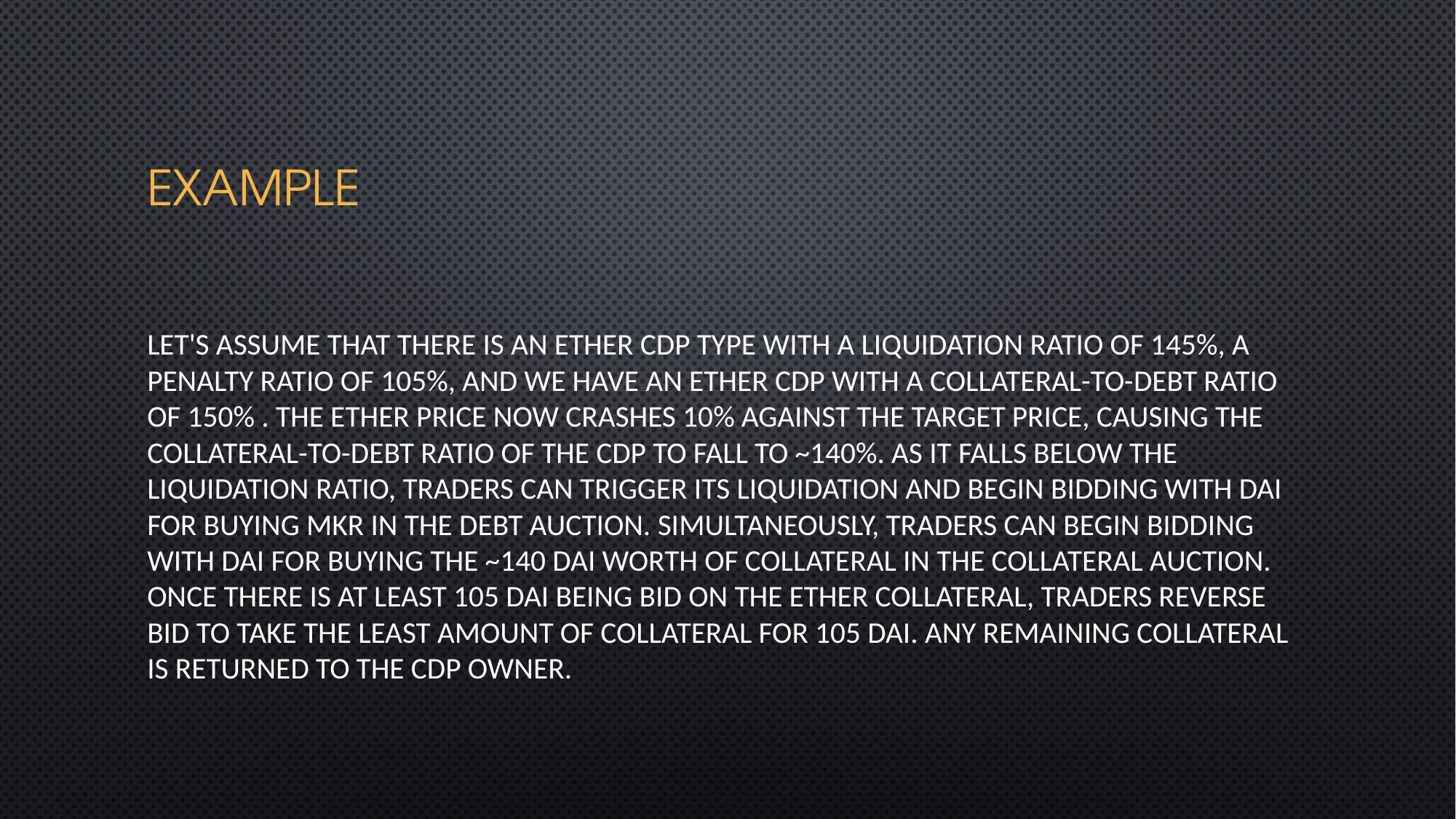

# Example
Let's assume that there is an Ether CDP type with a Liquidation Ratio of 145%, a Penalty Ratio of 105%, and we have an Ether CDP with a collateral-to-debt ratio of 150% . The Ether price now crashes 10% against the Target Price, causing the collateral-to-debt ratio of the CDP to fall to ~140%. As it falls below the Liquidation Ratio, traders can trigger its Liquidation and begin bidding with Dai for buying MKR in the debt auction. Simultaneously, traders can begin bidding with Dai for buying the ~140 Dai worth of collateral in the collateral auction. Once there is at least 105 Dai being bid on the Ether collateral, traders reverse bid to take the least amount of collateral for 105 Dai. Any remaining collateral is returned to the CDP owner.